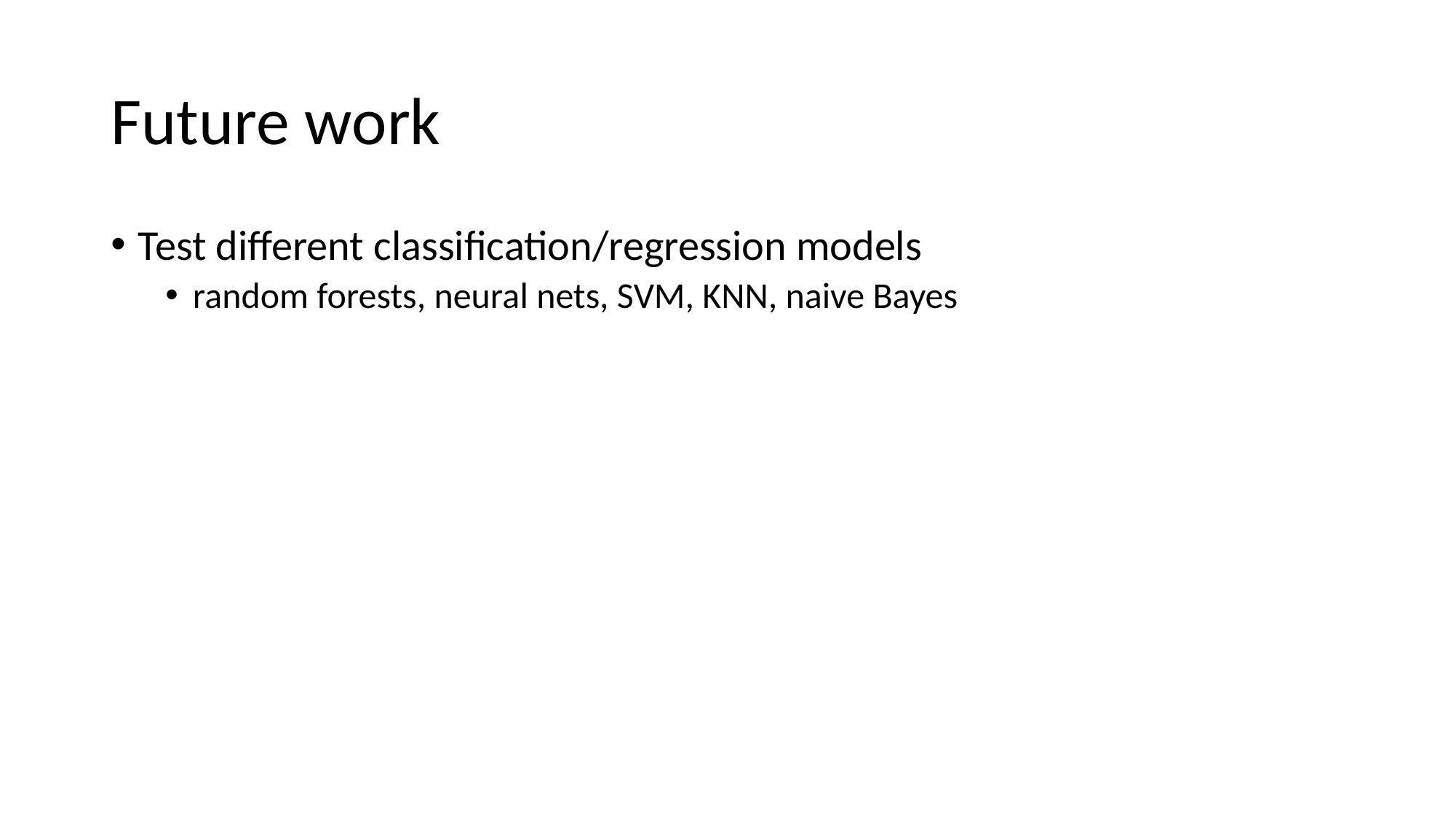

# Future work
Test different classification/regression models
random forests, neural nets, SVM, KNN, naive Bayes